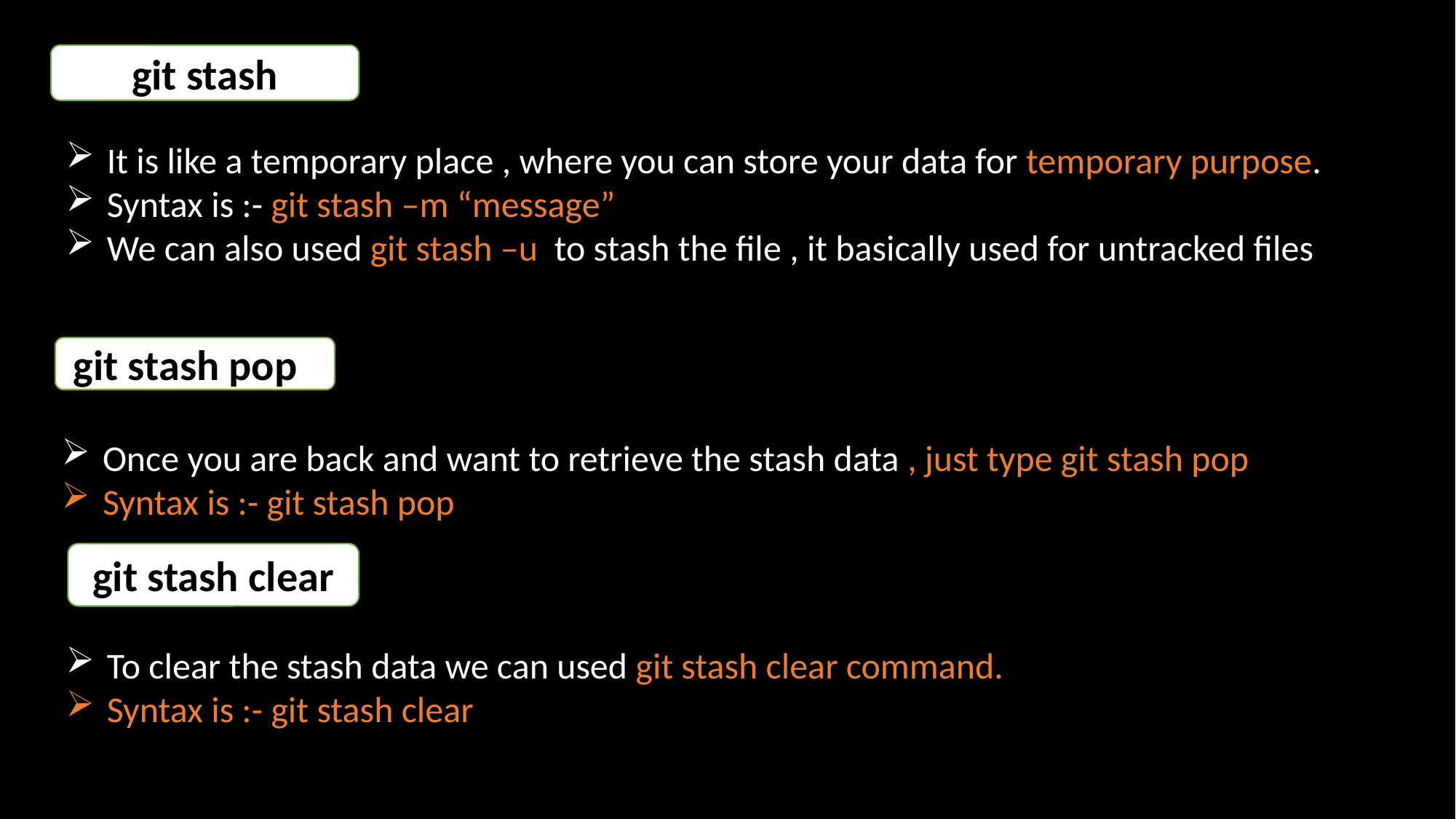

git stash
It is like a temporary place , where you can store your data for temporary purpose.
Syntax is :- git stash –m “message”
We can also used git stash –u  to stash the file , it basically used for untracked files
git stash pop
Once you are back and want to retrieve the stash data , just type git stash pop
Syntax is :- git stash pop
git stash clear
To clear the stash data we can used git stash clear command.
Syntax is :- git stash clear